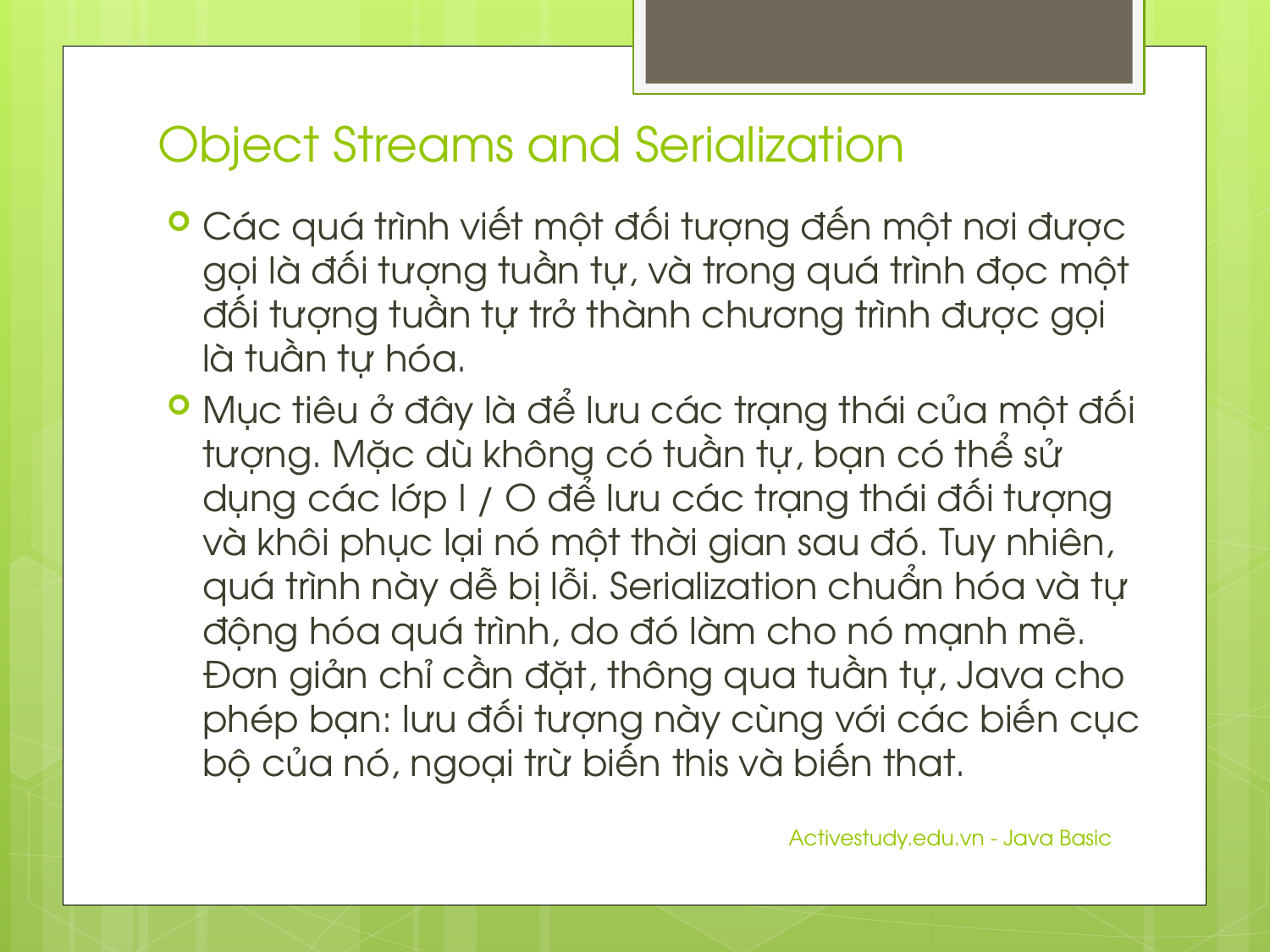

# Object Streams and Serialization
Các quá trình viết một đối tượng đến một nơi được gọi là đối tượng tuần tự, và trong quá trình đọc một đối tượng tuần tự trở thành chương trình được gọi là tuần tự hóa.
Mục tiêu ở đây là để lưu các trạng thái của một đối tượng. Mặc dù không có tuần tự, bạn có thể sử dụng các lớp I / O để lưu các trạng thái đối tượng và khôi phục lại nó một thời gian sau đó. Tuy nhiên, quá trình này dễ bị lỗi. Serialization chuẩn hóa và tự động hóa quá trình, do đó làm cho nó mạnh mẽ. Đơn giản chỉ cần đặt, thông qua tuần tự, Java cho phép bạn: lưu đối tượng này cùng với các biến cục bộ của nó, ngoại trừ biến this và biến that.
Activestudy.edu.vn - Java Basic